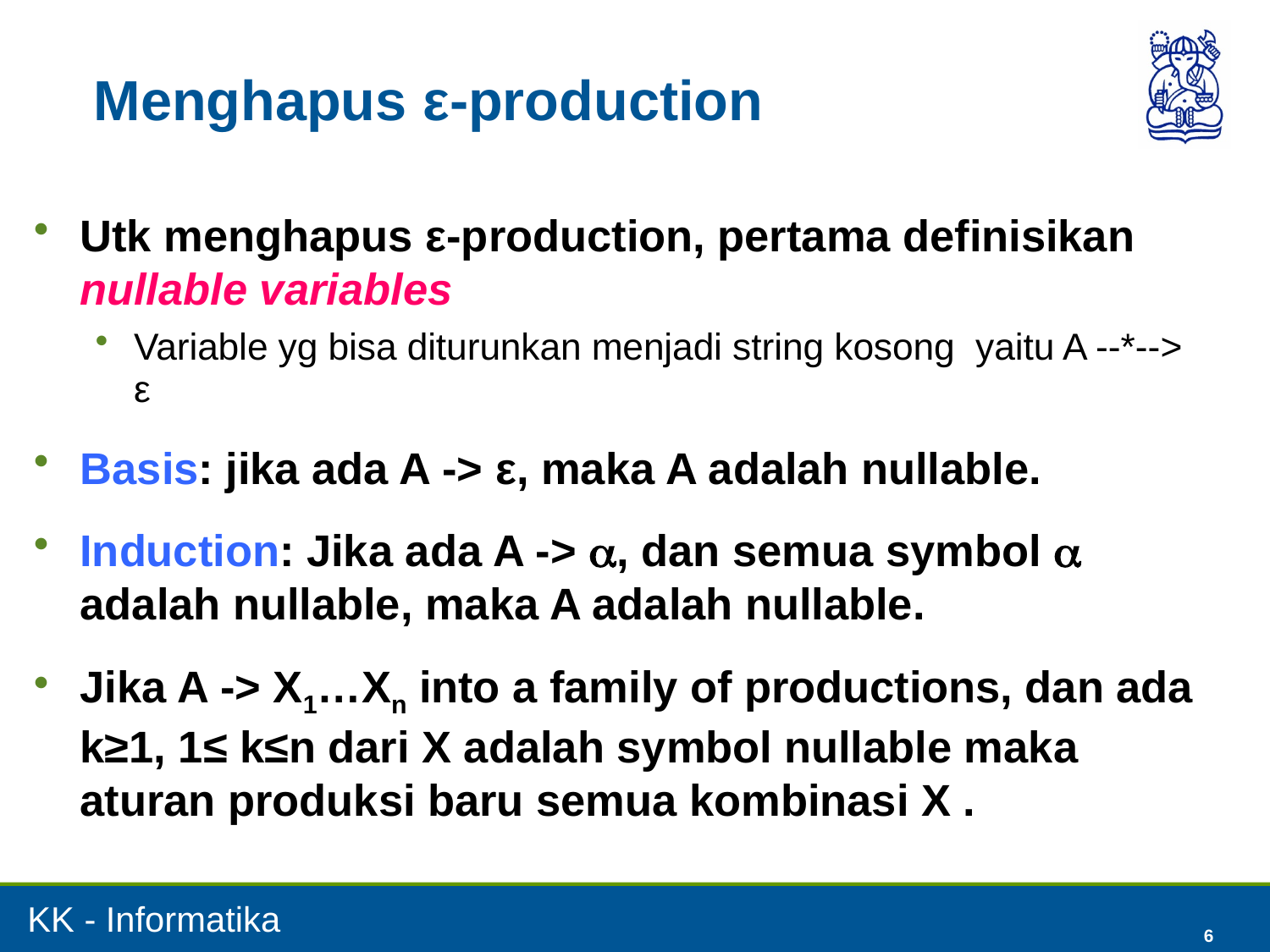

6
# Menghapus ε-production
Utk menghapus ε-production, pertama definisikan nullable variables
Variable yg bisa diturunkan menjadi string kosong  yaitu A --*-->  ε
Basis: jika ada A -> ε, maka A adalah nullable.
Induction: Jika ada A -> α, dan semua symbol α adalah nullable, maka A adalah nullable.
Jika A -> X1…Xn into a family of productions, dan ada k≥1, 1≤ k≤n dari X adalah symbol nullable maka aturan produksi baru semua kombinasi X .